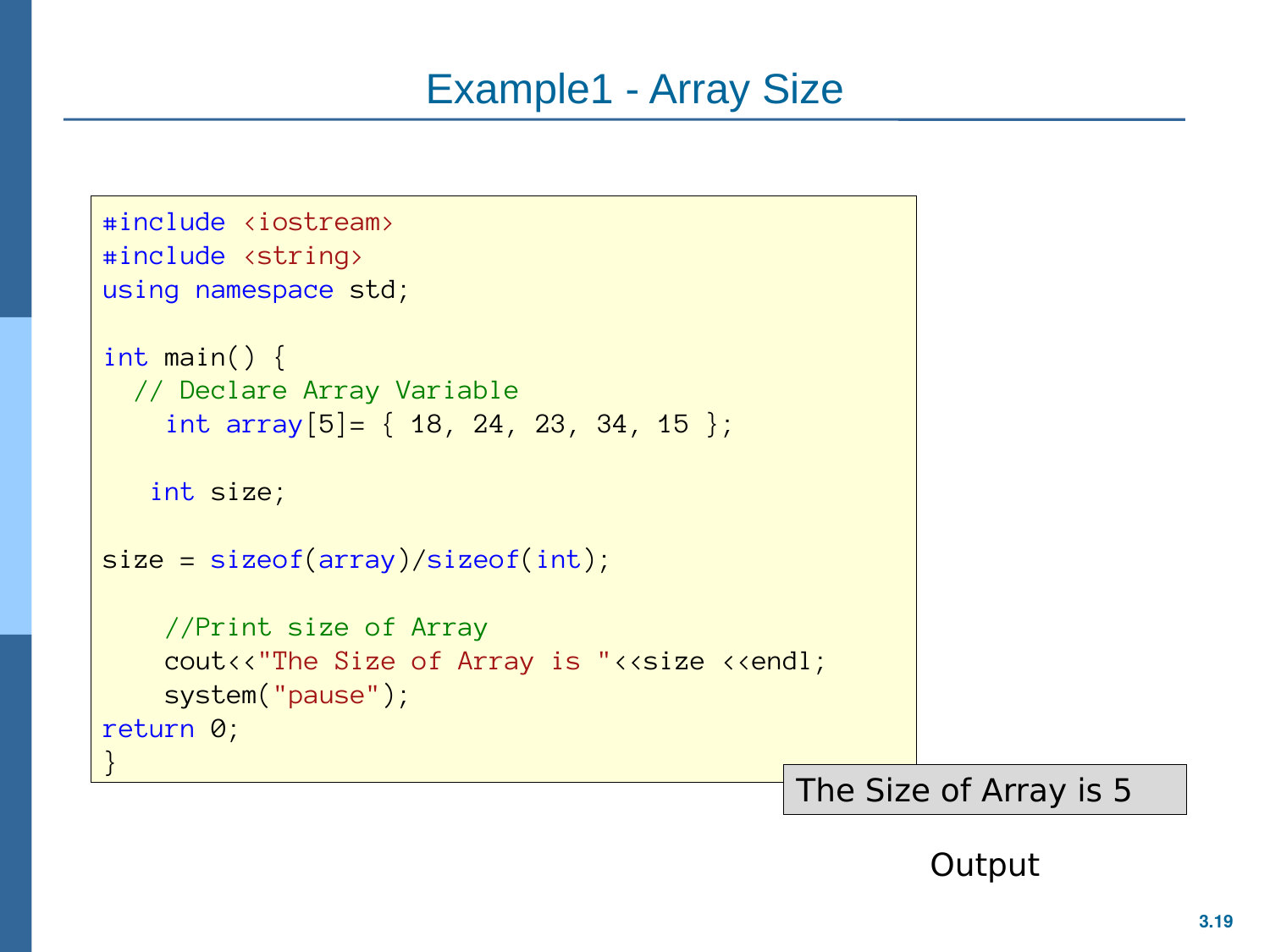

# Example1 - Array Size
#include <iostream>
#include <string>
using namespace std;

int main() {
  // Declare Array Variable
    int array[5]= { 18, 24, 23, 34, 15 };

   int size;

size = sizeof(array)/sizeof(int);

    //Print size of Array
    cout<<"The Size of Array is "<<size <<endl;
    system("pause");
return 0;
}
The Size of Array is 5
Output